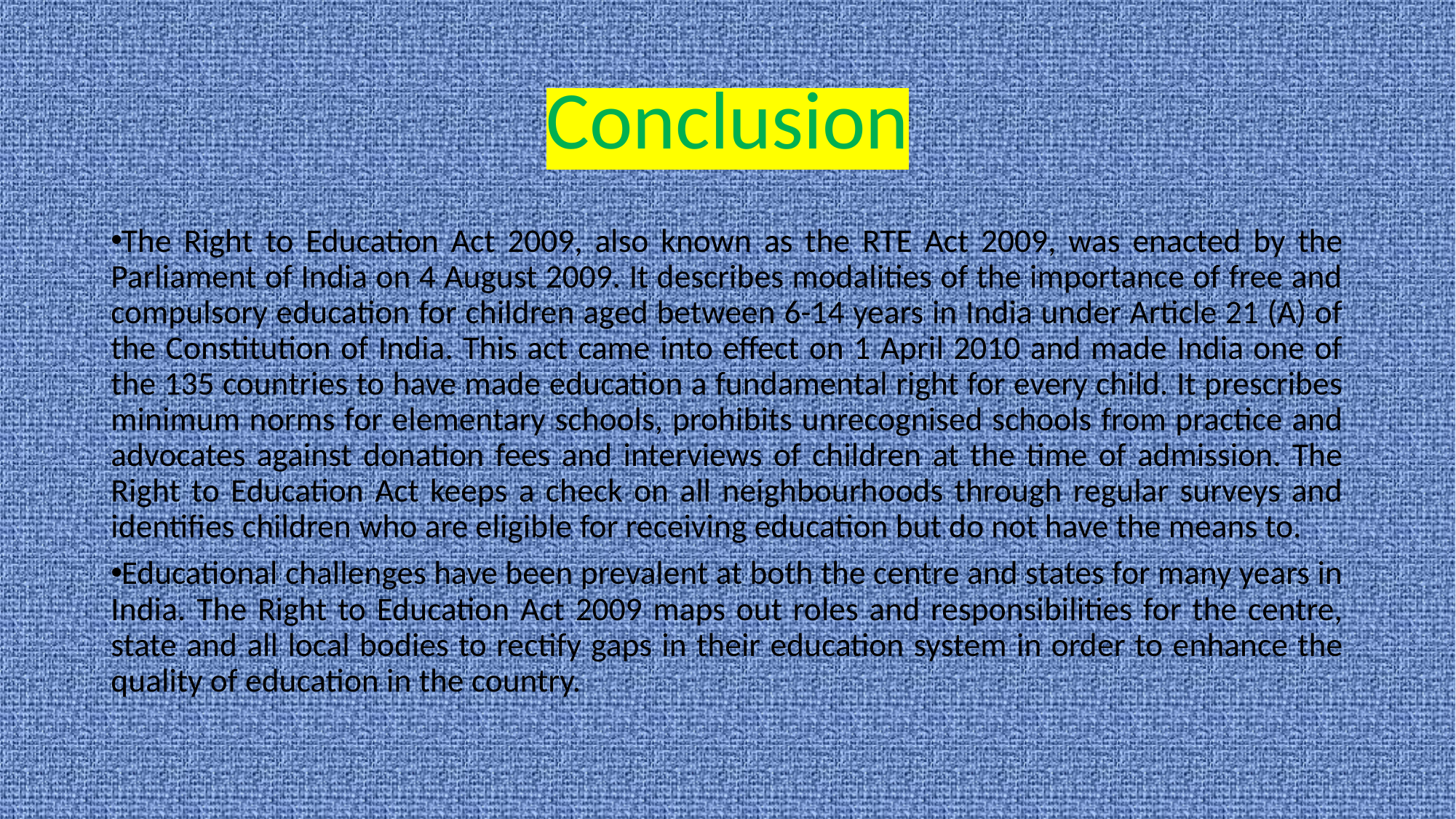

# Conclusion
The Right to Education Act 2009, also known as the RTE Act 2009, was enacted by the Parliament of India on 4 August 2009. It describes modalities of the importance of free and compulsory education for children aged between 6-14 years in India under Article 21 (A) of the Constitution of India. This act came into effect on 1 April 2010 and made India one of the 135 countries to have made education a fundamental right for every child. It prescribes minimum norms for elementary schools, prohibits unrecognised schools from practice and advocates against donation fees and interviews of children at the time of admission. The Right to Education Act keeps a check on all neighbourhoods through regular surveys and identifies children who are eligible for receiving education but do not have the means to.
Educational challenges have been prevalent at both the centre and states for many years in India. The Right to Education Act 2009 maps out roles and responsibilities for the centre, state and all local bodies to rectify gaps in their education system in order to enhance the quality of education in the country.